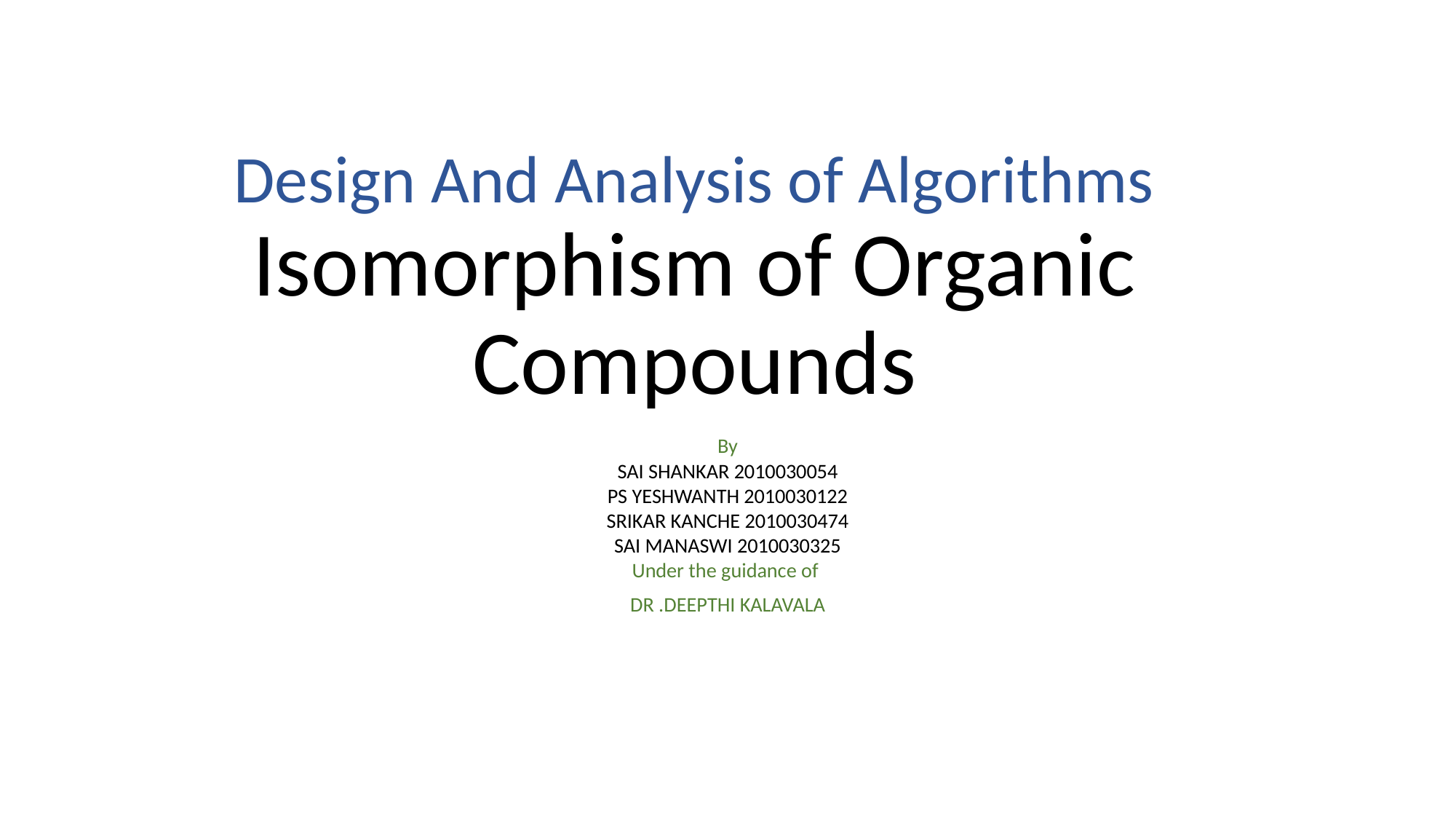

# Design And Analysis of Algorithms Isomorphism of Organic Compounds
By
SAI SHANKAR 2010030054
PS YESHWANTH 2010030122
SRIKAR KANCHE 2010030474
SAI MANASWI 2010030325
Under the guidance of

DR .DEEPTHI KALAVALA